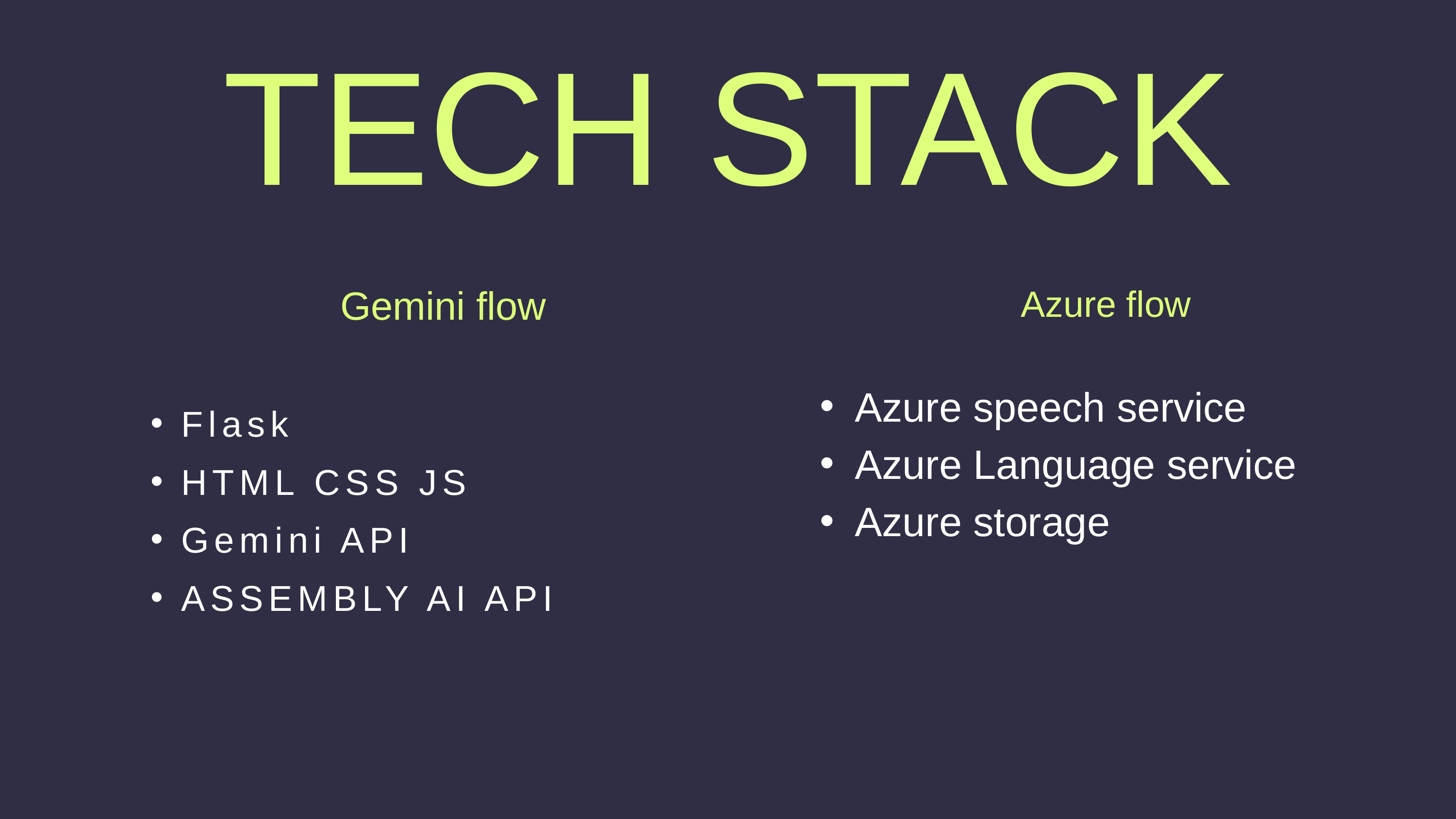

TECH STACK
Gemini flow

Flask
HTML CSS JS
Gemini API
ASSEMBLY AI API
Azure flow

Azure speech service
Azure Language service
Azure storage